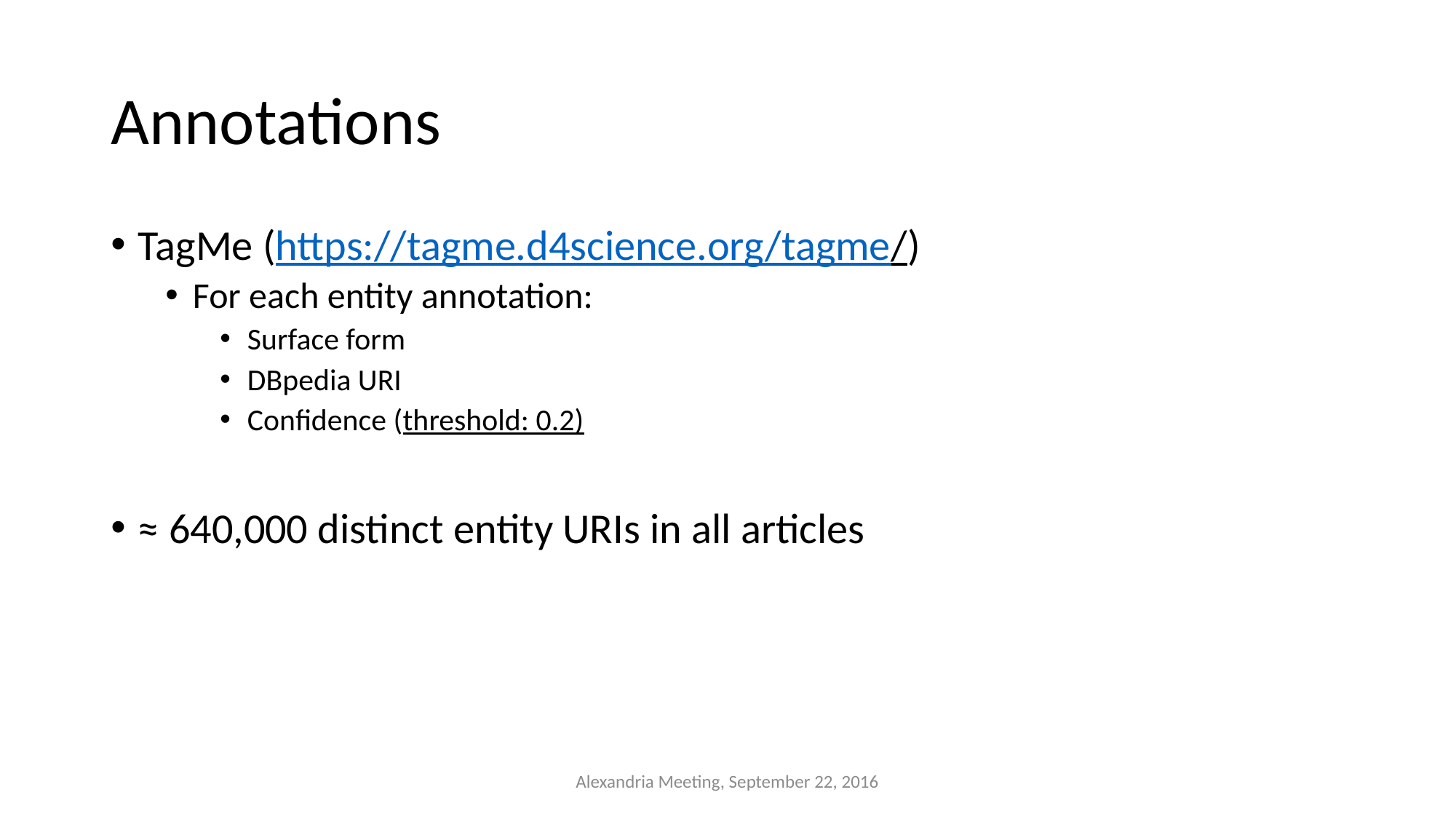

# Annotations
TagMe (https://tagme.d4science.org/tagme/)
For each entity annotation:
Surface form
DBpedia URI
Confidence (threshold: 0.2)

≈ 640,000 distinct entity URIs in all articles

Alexandria Meeting, September 22, 2016